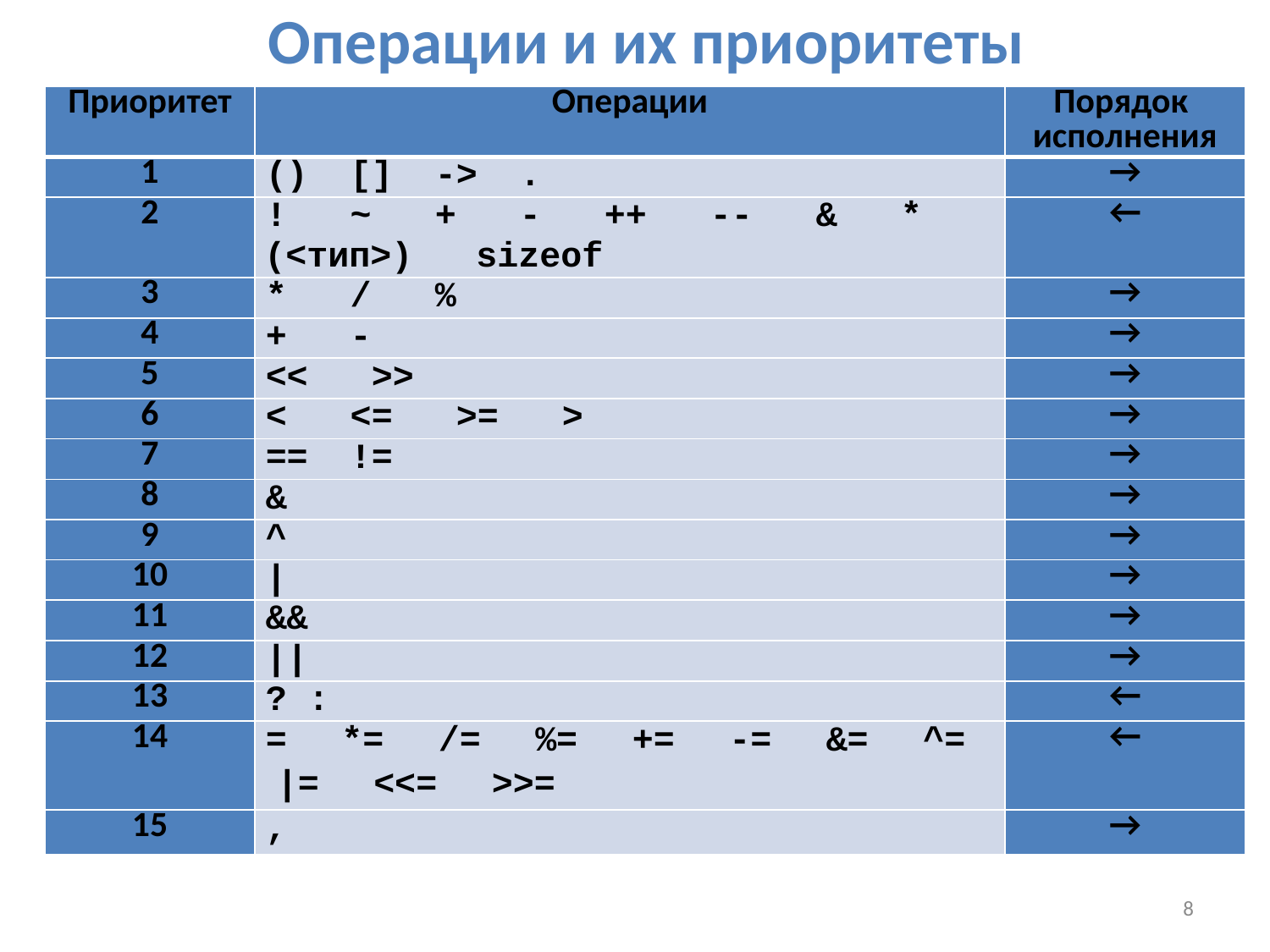

# Операции и их приоритеты
| Приоритет | Операции | Порядок исполнения |
| --- | --- | --- |
| 1 | () [] -> . | → |
| 2 | ! ~ + - ++ -- & \* (<тип>) sizeof | ← |
| 3 | \* / % | → |
| 4 | + - | → |
| 5 | << >> | → |
| 6 | < <= >= > | → |
| 7 | == != | → |
| 8 | & | → |
| 9 | ^ | → |
| 10 | | | → |
| 11 | && | → |
| 12 | || | → |
| 13 | ? : | ← |
| 14 | = \*= /= %= += -= &= ^= |= <<= >>= | ← |
| 15 | , | → |

8